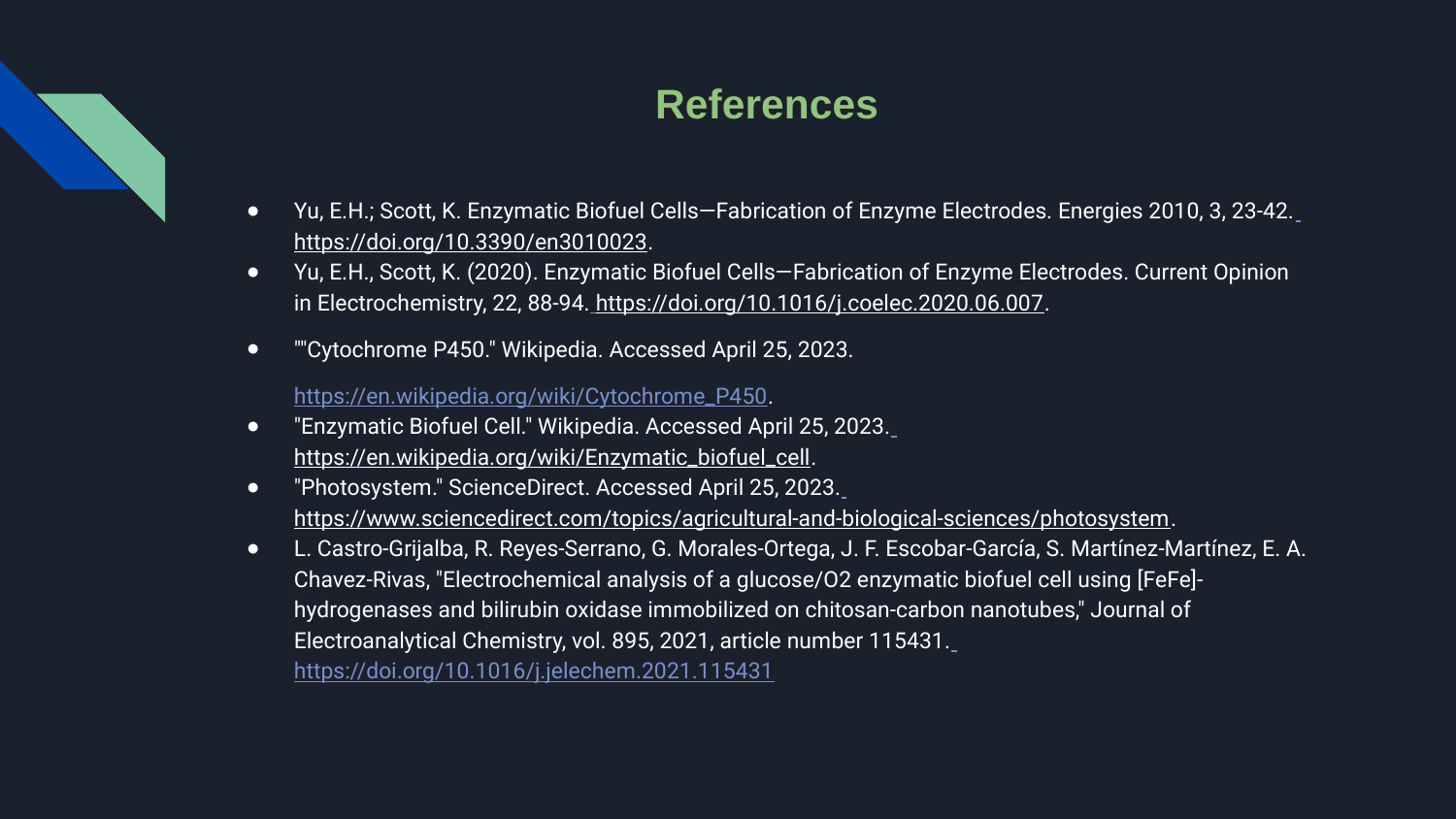

# References
Yu, E.H.; Scott, K. Enzymatic Biofuel Cells—Fabrication of Enzyme Electrodes. Energies 2010, 3, 23-42. https://doi.org/10.3390/en3010023.
Yu, E.H., Scott, K. (2020). Enzymatic Biofuel Cells—Fabrication of Enzyme Electrodes. Current Opinion in Electrochemistry, 22, 88-94. https://doi.org/10.1016/j.coelec.2020.06.007.
""Cytochrome P450." Wikipedia. Accessed April 25, 2023. https://en.wikipedia.org/wiki/Cytochrome_P450.
"Enzymatic Biofuel Cell." Wikipedia. Accessed April 25, 2023. https://en.wikipedia.org/wiki/Enzymatic_biofuel_cell.
"Photosystem." ScienceDirect. Accessed April 25, 2023. https://www.sciencedirect.com/topics/agricultural-and-biological-sciences/photosystem.
L. Castro-Grijalba, R. Reyes-Serrano, G. Morales-Ortega, J. F. Escobar-García, S. Martínez-Martínez, E. A. Chavez-Rivas, "Electrochemical analysis of a glucose/O2 enzymatic biofuel cell using [FeFe]-hydrogenases and bilirubin oxidase immobilized on chitosan-carbon nanotubes," Journal of Electroanalytical Chemistry, vol. 895, 2021, article number 115431. https://doi.org/10.1016/j.jelechem.2021.115431